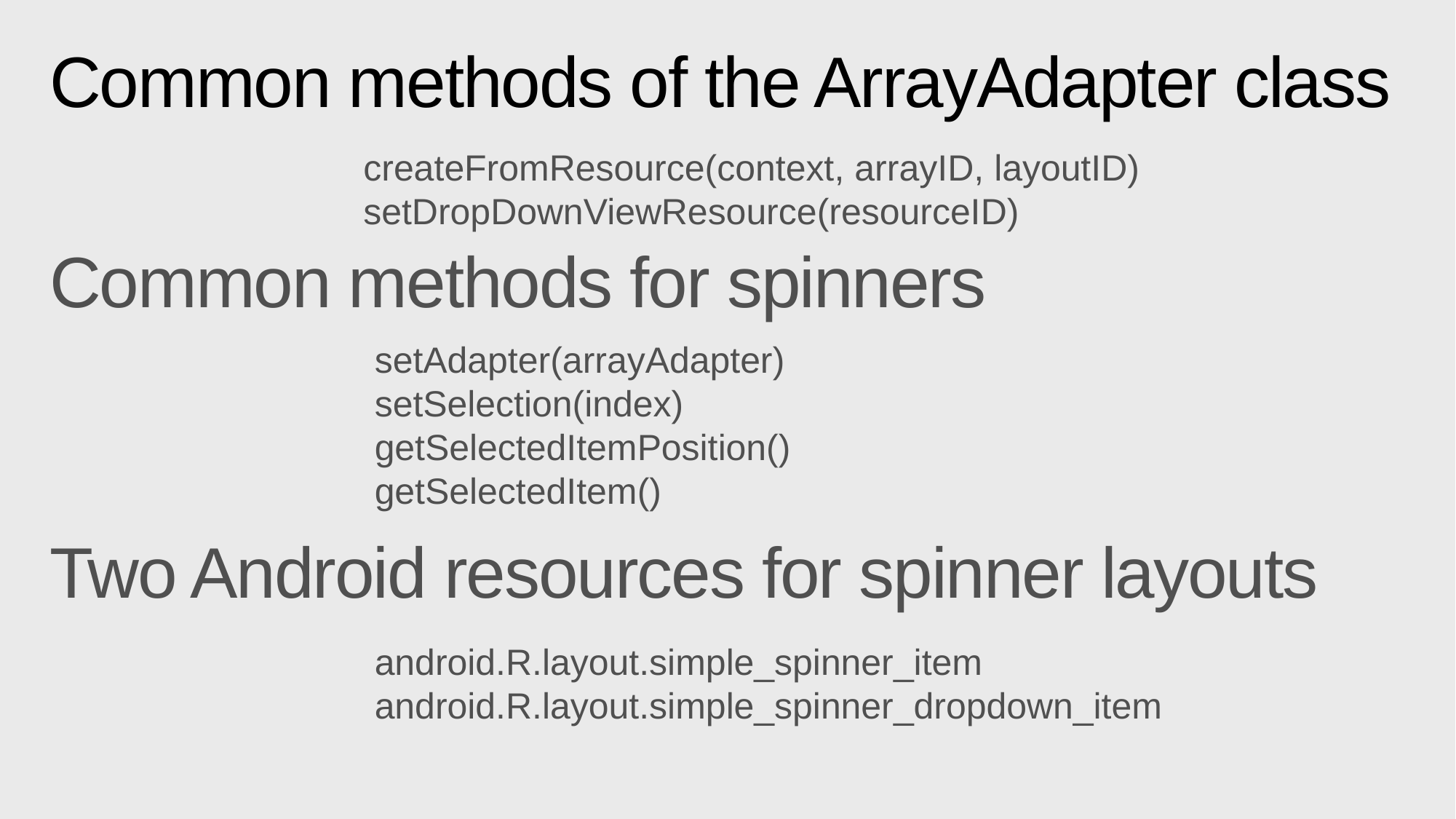

# Common methods of the ArrayAdapter class
createFromResource(context, arrayID, layoutID)
setDropDownViewResource(resourceID)
Common methods for spinners
setAdapter(arrayAdapter)
setSelection(index)
getSelectedItemPosition()
getSelectedItem()
Two Android resources for spinner layouts
android.R.layout.simple_spinner_item
android.R.layout.simple_spinner_dropdown_item